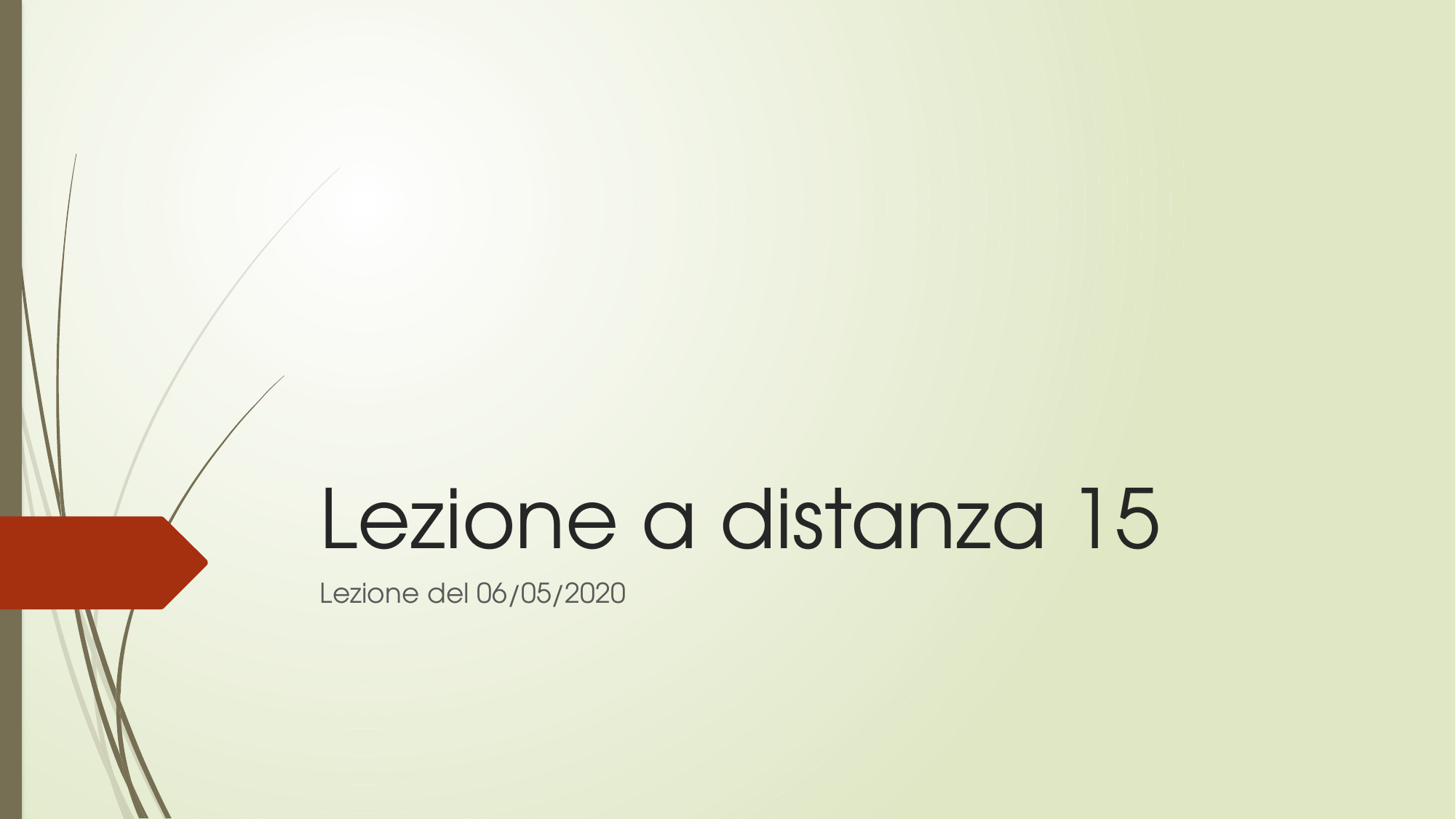

# Lezione a distanza 15
Lezione del 06/05/2020